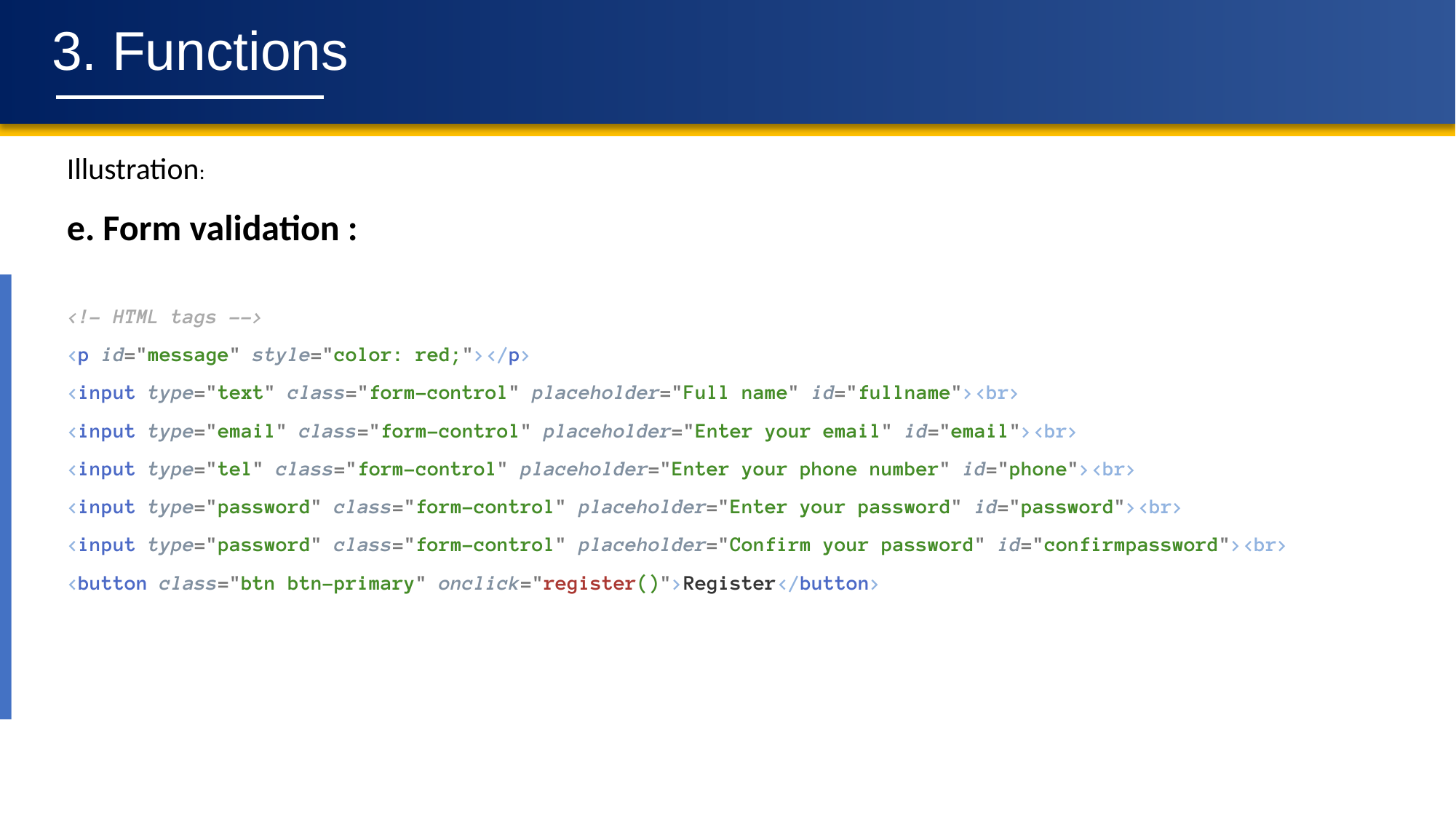

# 3. Functions

Illustration:
e. Form validation :

<!– HTML tags -->
<p id="message" style="color: red;"></p>
<input type="text" class="form-control" placeholder="Full name" id="fullname"><br>
<input type="email" class="form-control" placeholder="Enter your email" id="email"><br>
<input type="tel" class="form-control" placeholder="Enter your phone number" id="phone"><br>
<input type="password" class="form-control" placeholder="Enter your password" id="password"><br>
<input type="password" class="form-control" placeholder="Confirm your password" id="confirmpassword"><br>
<button class="btn btn-primary" onclick="register()">Register</button>